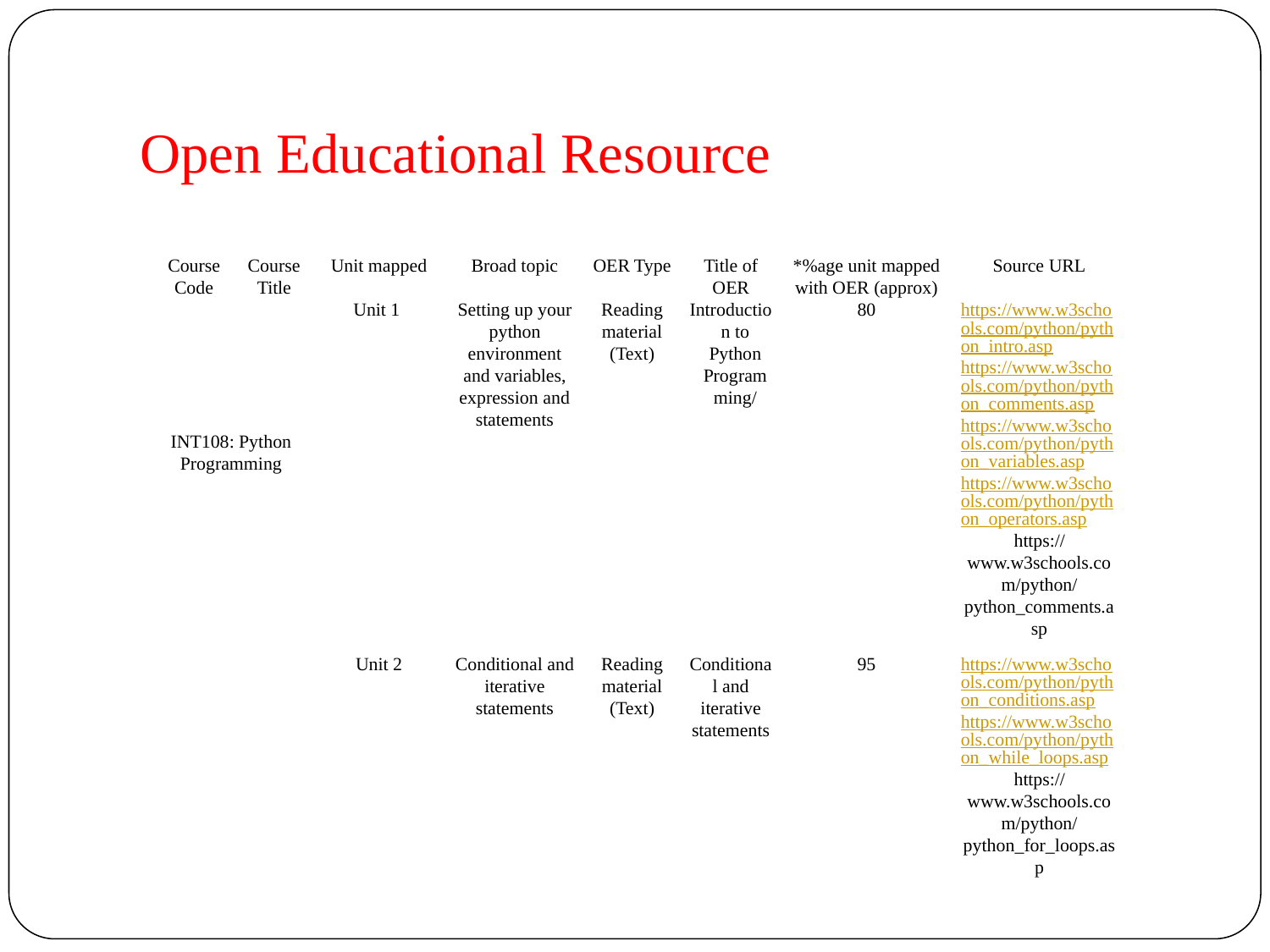

# Open Educational Resource
| Course Code | Course Title | Unit mapped | Broad topic | OER Type | Title of OER | \*%age unit mapped with OER (approx) | Source URL |
| --- | --- | --- | --- | --- | --- | --- | --- |
| INT108: Python Programming |  | Unit 1 | Setting up your python environment and variables, expression and statements | Reading material (Text) | Introduction to Python Programming/ | 80 | https://www.w3schools.com/python/python\_intro.asp https://www.w3schools.com/python/python\_comments.asp https://www.w3schools.com/python/python\_variables.asp https://www.w3schools.com/python/python\_operators.asp https://www.w3schools.com/python/python\_comments.asp |
|  |  | Unit 2 | Conditional and iterative statements | Reading material (Text) | Conditional and iterative statements | 95 | https://www.w3schools.com/python/python\_conditions.asp https://www.w3schools.com/python/python\_while\_loops.asp https://www.w3schools.com/python/python\_for\_loops.asp |